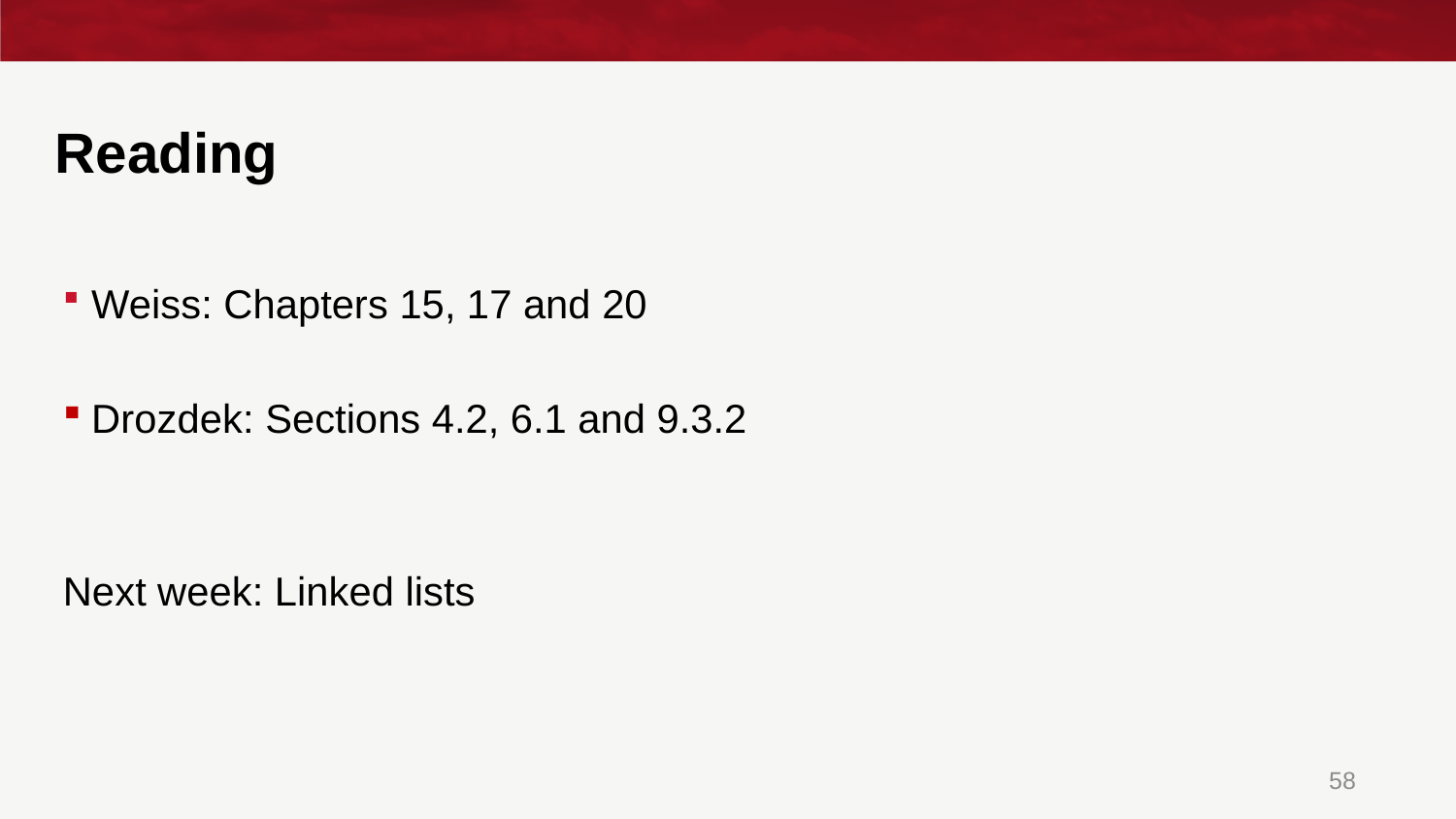

# Reading

Weiss: Chapters 15, 17 and 20

Drozdek: Sections 4.2, 6.1 and 9.3.2

Next week: Linked lists